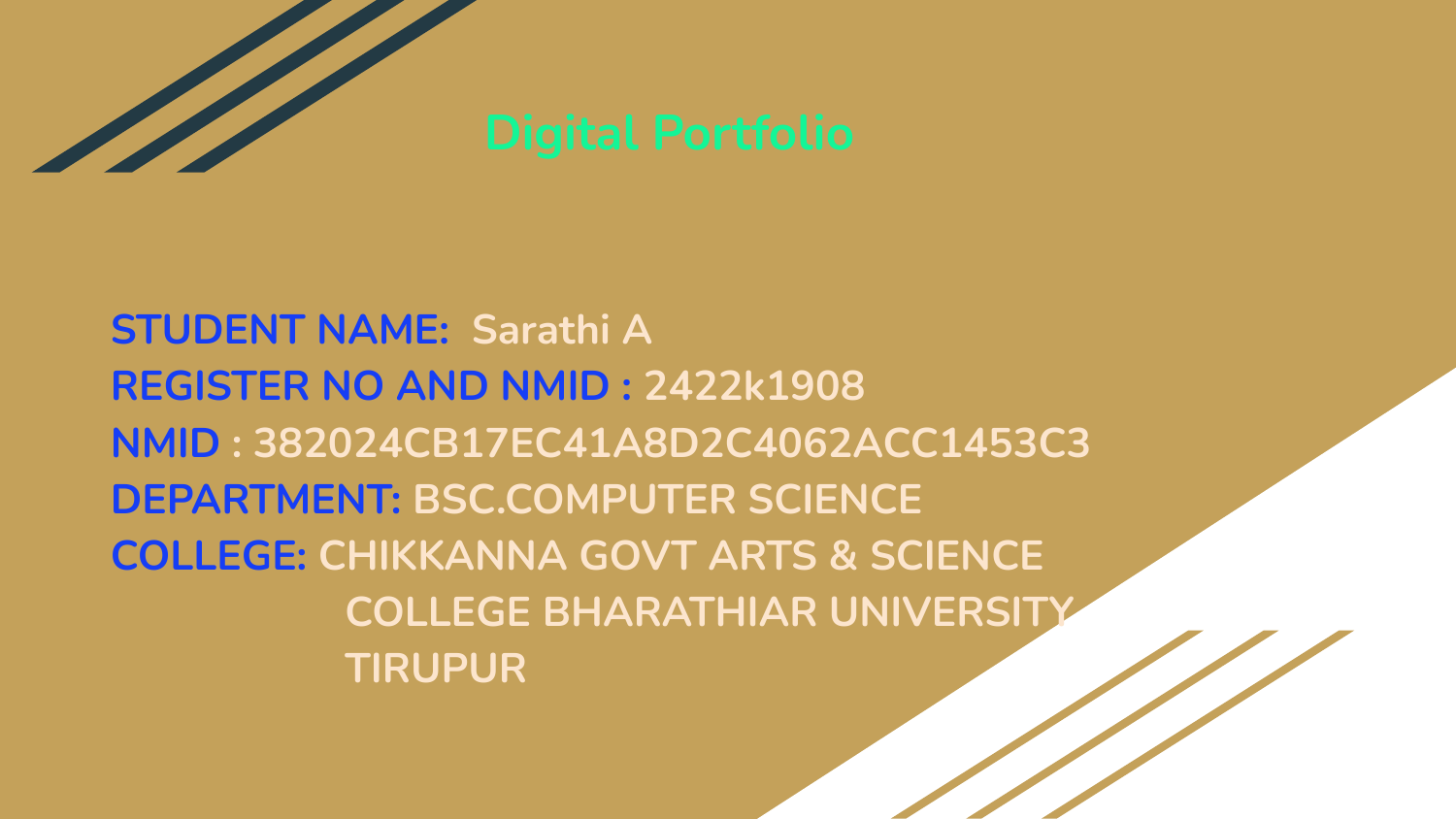

# Digital Portfolio

STUDENT NAME:  Sarathi A
REGISTER NO AND NMID : 2422k1908
NMID : 382024CB17EC41A8D2C4062ACC1453C3
DEPARTMENT: BSC.COMPUTER SCIENCE
COLLEGE: CHIKKANNA GOVT ARTS & SCIENCE
                     COLLEGE BHARATHIAR UNIVERSITY
                     TIRUPUR